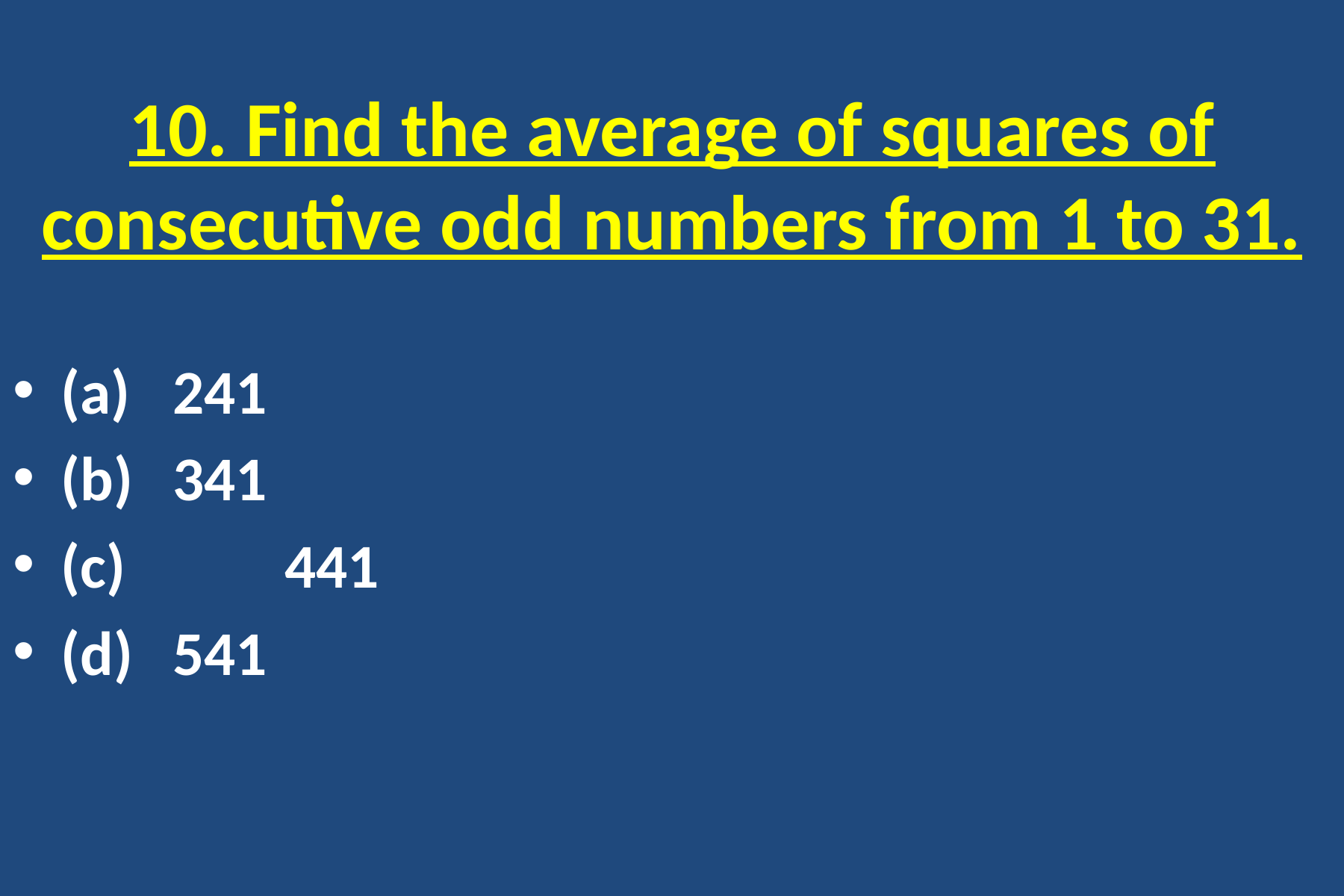

# 10. Find the average of squares of consecutive odd numbers from 1 to 31.
(a) 	241
(b) 	341
(c) 		441
(d) 	541